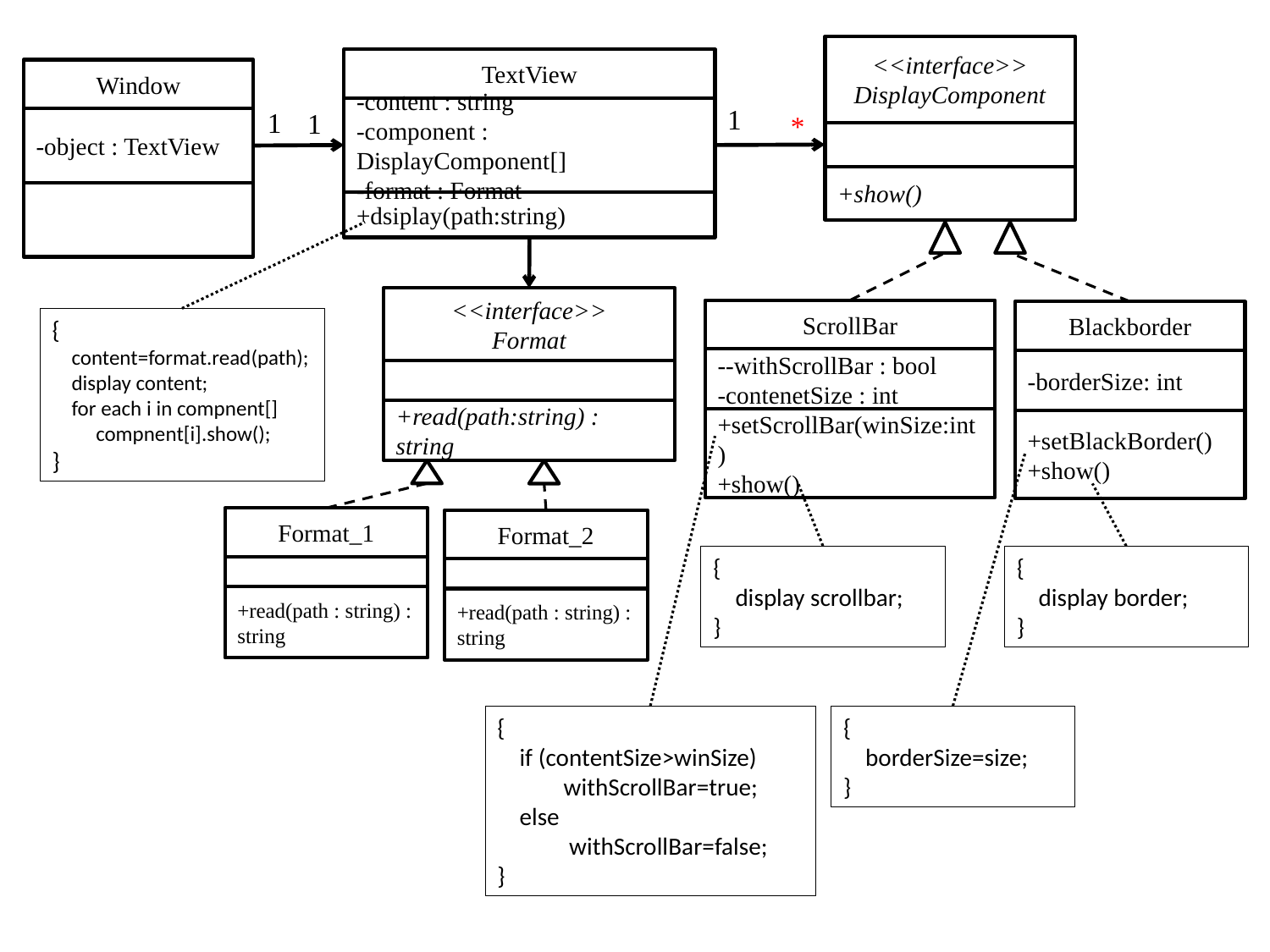

<<interface>>
DisplayComponent

+show()
TextView
-content : string
-component : DisplayComponent[]
-format : Format
+dsiplay(path:string)
Window
-object : TextView

1
1
1
*

<<interface>>
Format

+read(path:string) : string
ScrollBar
--withScrollBar : bool
-contenetSize : int
+setScrollBar(winSize:int)
+show()
Blackborder
-borderSize: int
+setBlackBorder()
+show()
{
    content=format.read(path);
    display content;
    for each i in compnent[]
         compnent[i].show();
}

Format_1

+read(path : string) : string
Format_2

+read(path : string) : string
{
    display scrollbar;
}
{
    display border;
}
{
    if (contentSize>winSize)
            withScrollBar=true;
    else
             withScrollBar=false;
}
{
    borderSize=size;
}